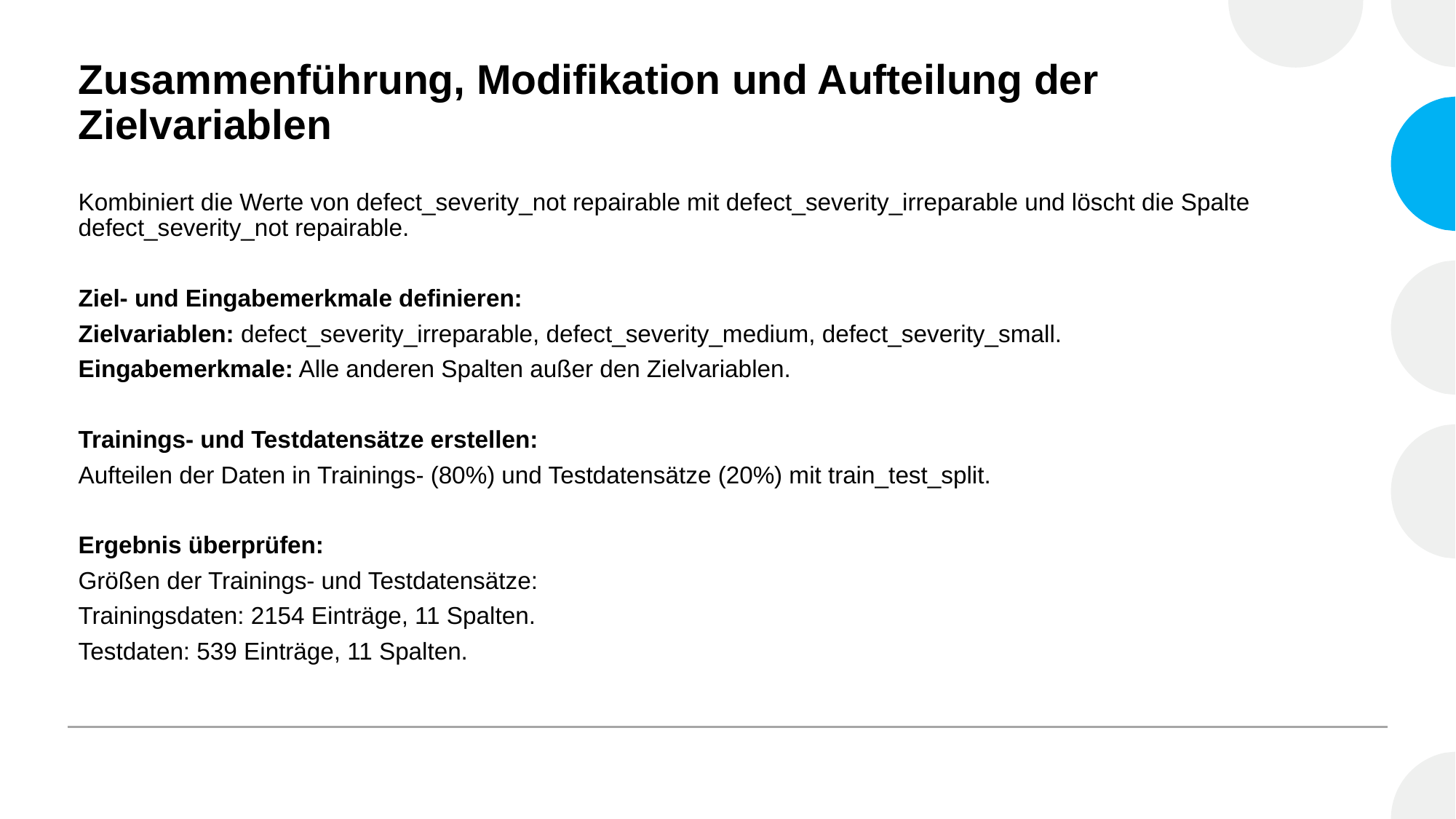

# Zusammenführung, Modifikation und Aufteilung der Zielvariablen
Kombiniert die Werte von defect_severity_not repairable mit defect_severity_irreparable und löscht die Spalte defect_severity_not repairable.

Ziel- und Eingabemerkmale definieren:
Zielvariablen: defect_severity_irreparable, defect_severity_medium, defect_severity_small.
Eingabemerkmale: Alle anderen Spalten außer den Zielvariablen.

Trainings- und Testdatensätze erstellen:
Aufteilen der Daten in Trainings- (80%) und Testdatensätze (20%) mit train_test_split.

Ergebnis überprüfen:
Größen der Trainings- und Testdatensätze:
Trainingsdaten: 2154 Einträge, 11 Spalten.
Testdaten: 539 Einträge, 11 Spalten.